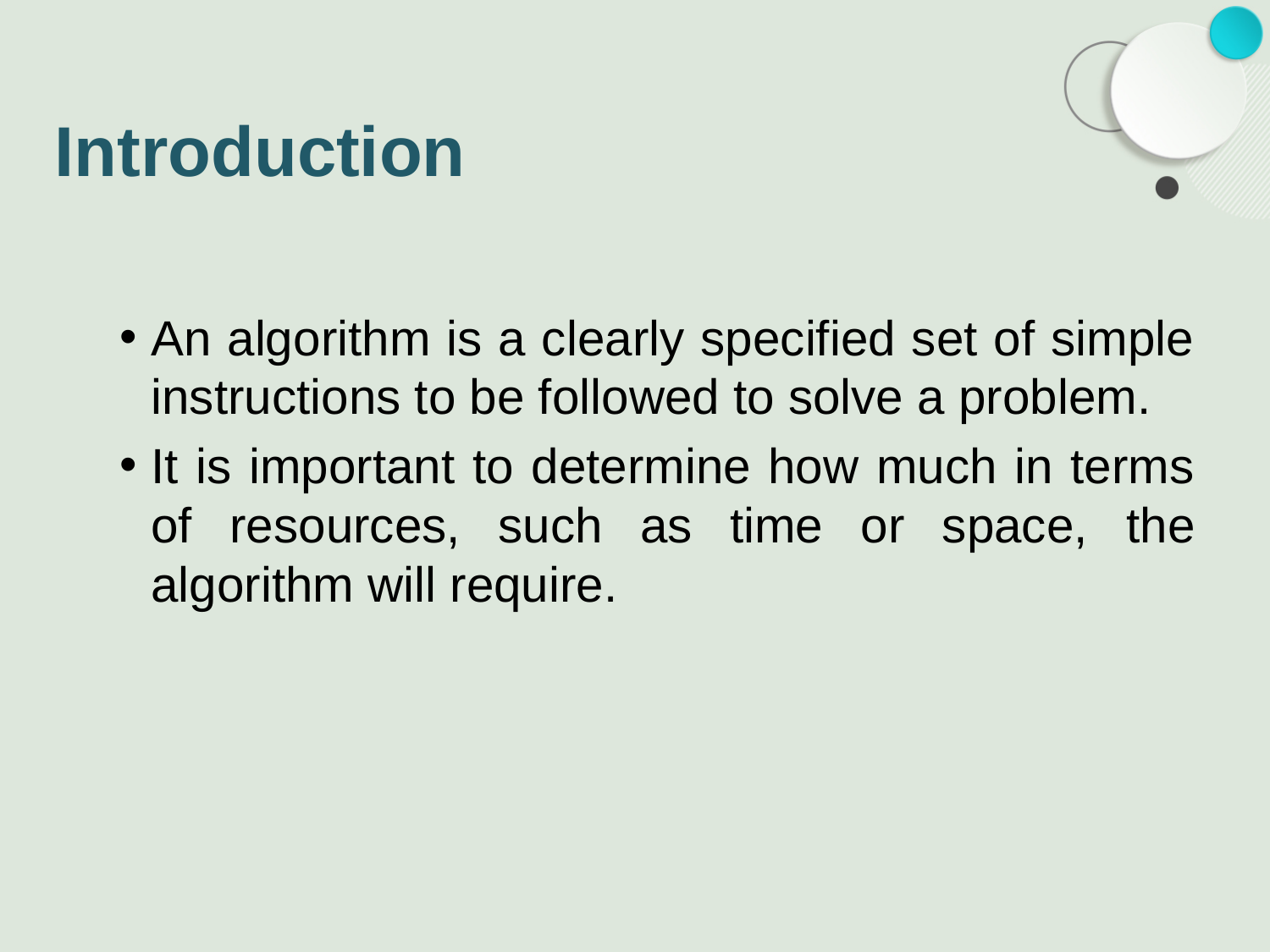

# Introduction
An algorithm is a clearly specified set of simple instructions to be followed to solve a problem.
It is important to determine how much in terms of resources, such as time or space, the algorithm will require.